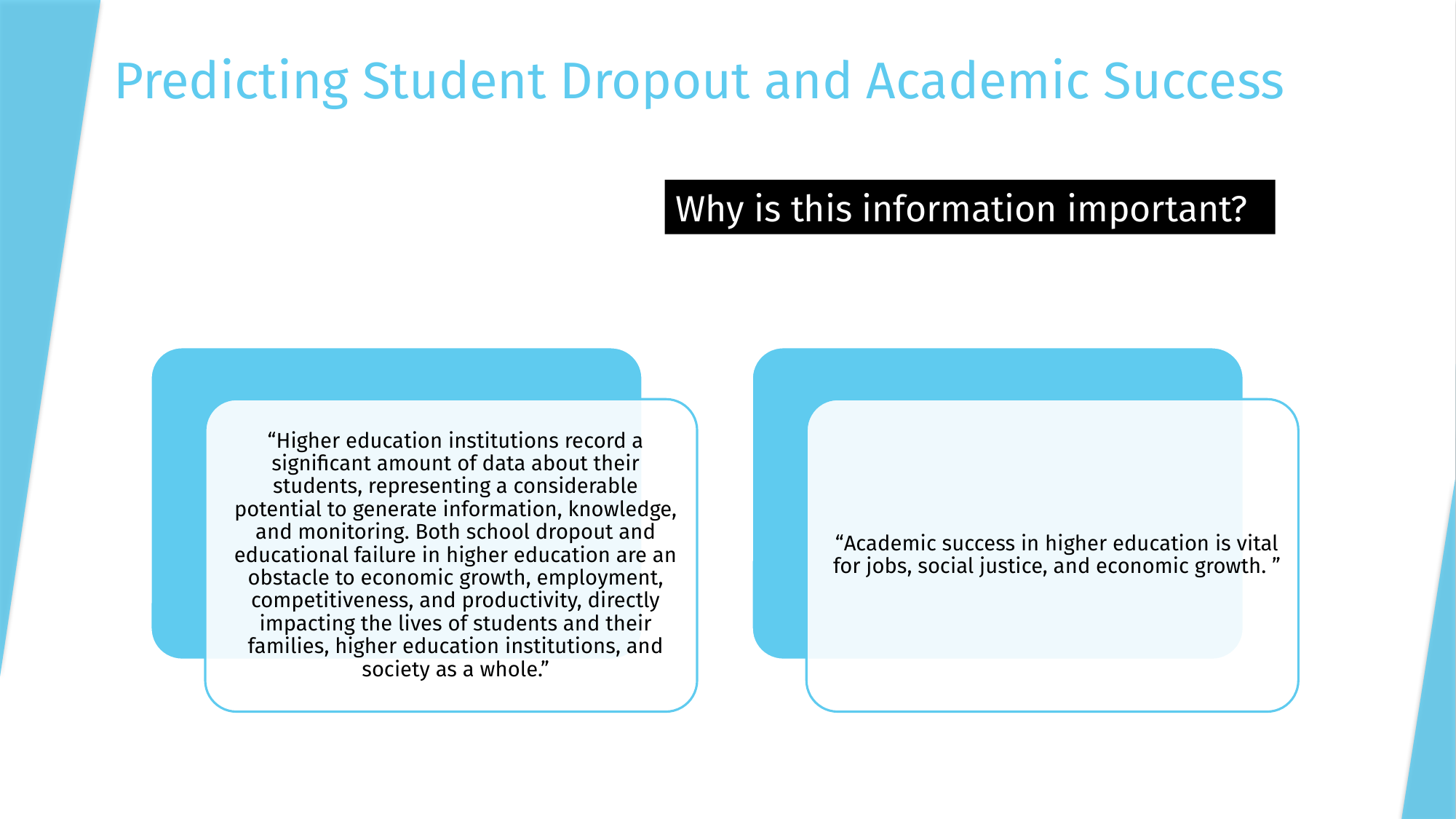

# Predicting Student Dropout and Academic Success
Why is this information important?
“Higher education institutions record a significant amount of data about their students, representing a considerable potential to generate information, knowledge, and monitoring. Both school dropout and educational failure in higher education are an obstacle to economic growth, employment, competitiveness, and productivity, directly impacting the lives of students and their families, higher education institutions, and society as a whole.”
“Academic success in higher education is vital for jobs, social justice, and economic growth. ”